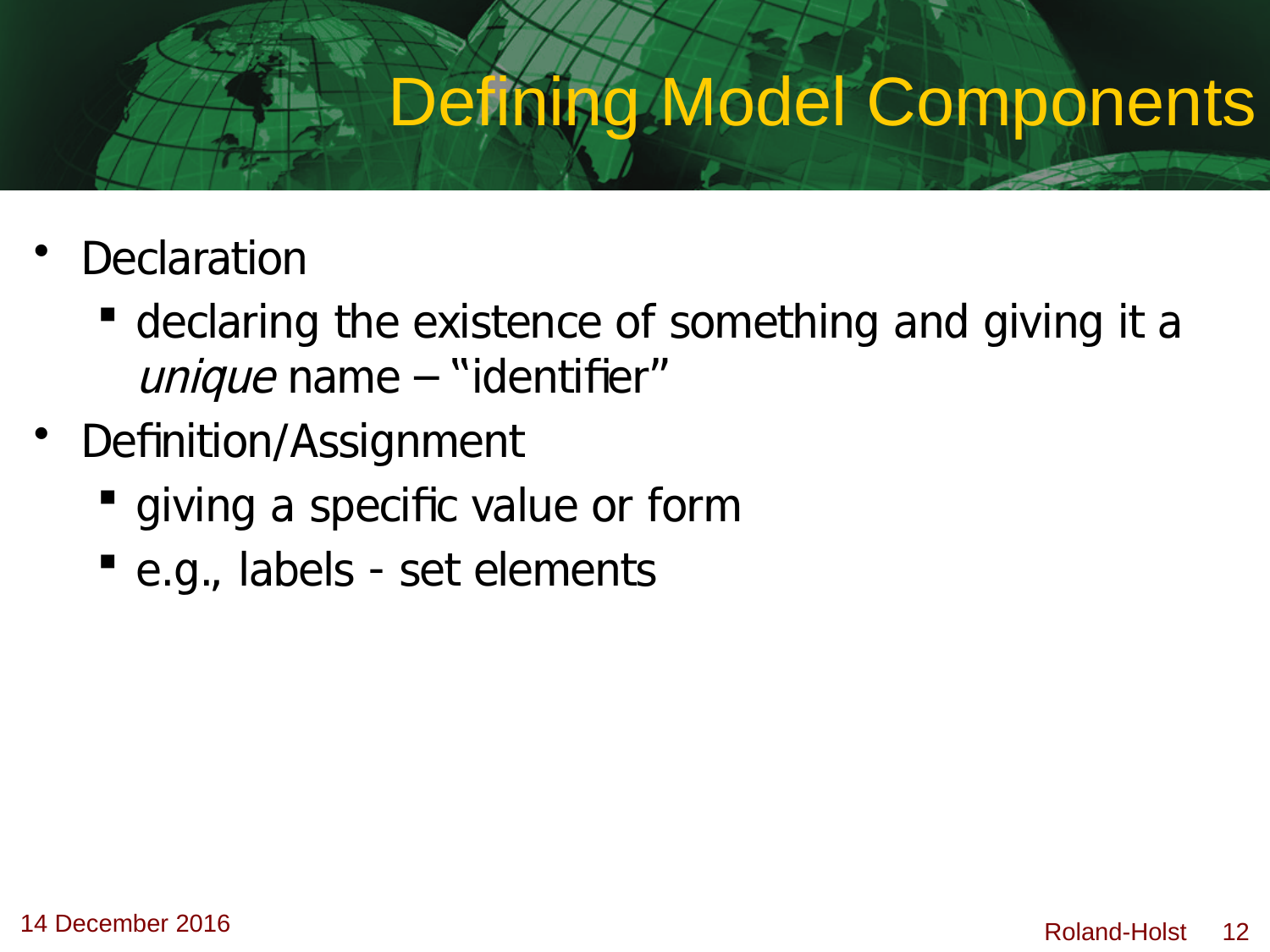

# Defining Model Components
Declaration
declaring the existence of something and giving it a unique name – “identifier”
Definition/Assignment
giving a specific value or form
e.g., labels - set elements